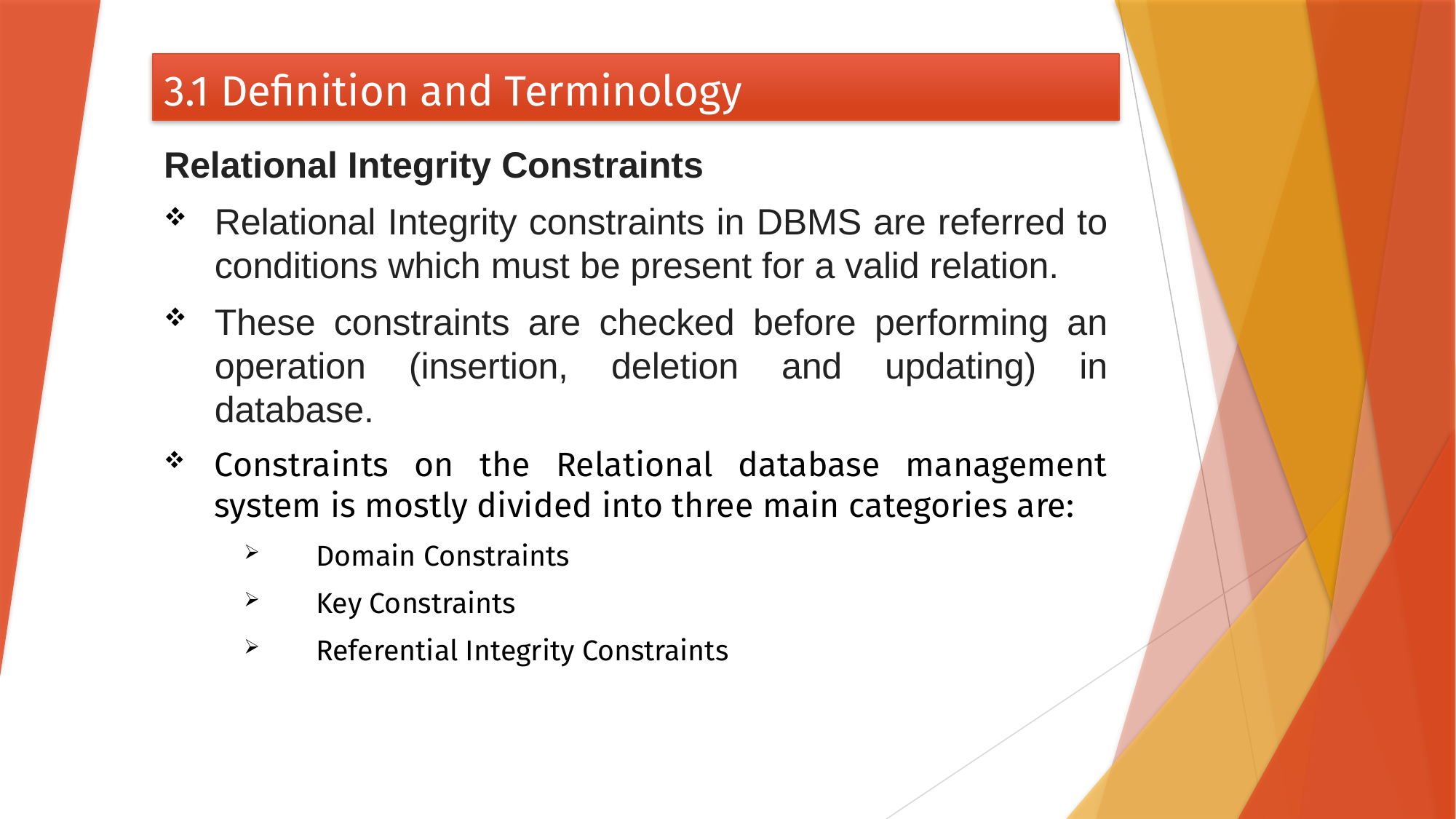

# 3.1 Definition and Terminology
Relational Integrity Constraints
Relational Integrity constraints in DBMS are referred to conditions which must be present for a valid relation.
These constraints are checked before performing an operation (insertion, deletion and updating) in database.
Constraints on the Relational database management system is mostly divided into three main categories are:
Domain Constraints
Key Constraints
Referential Integrity Constraints